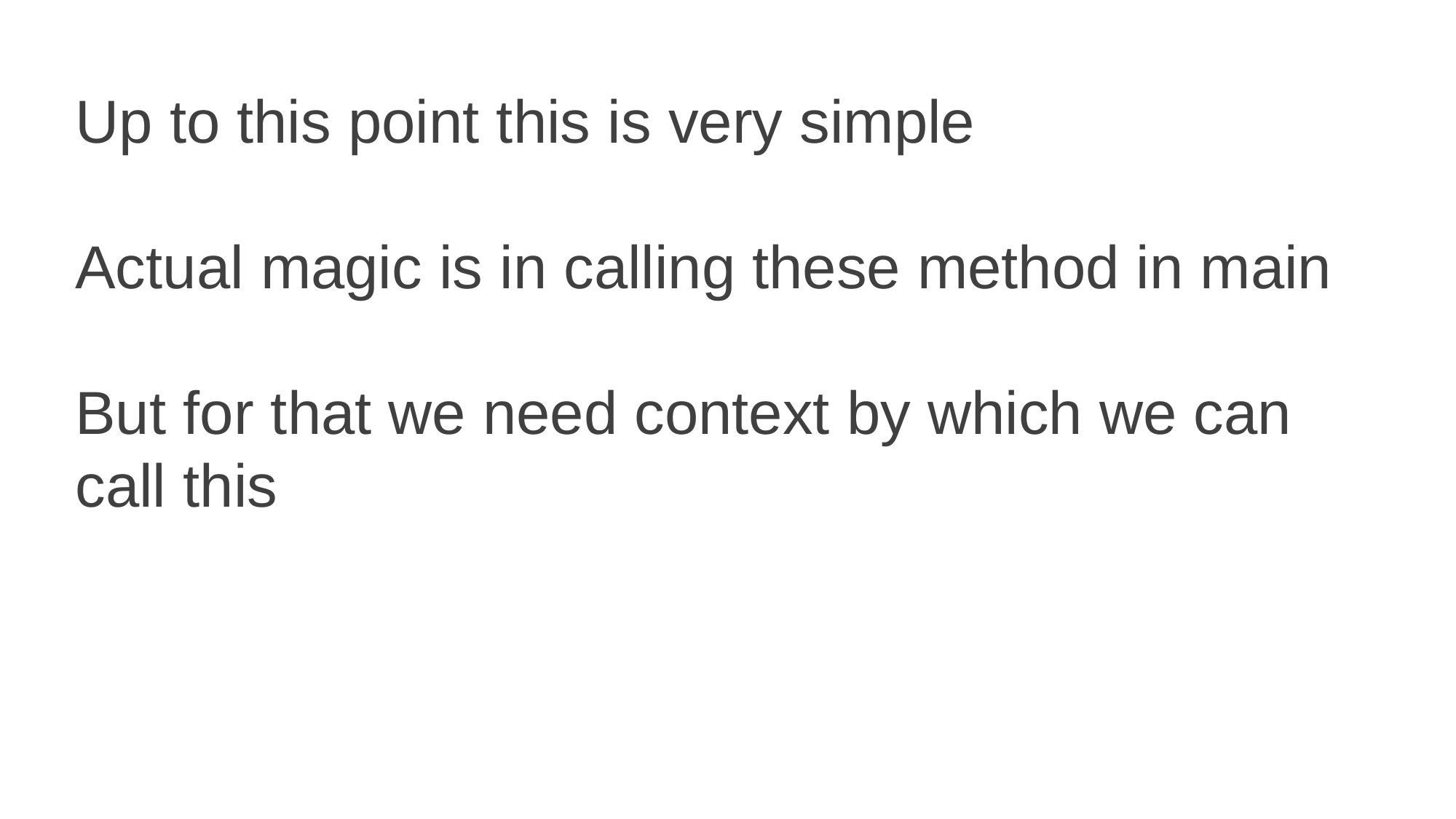

Up to this point this is very simple

Actual magic is in calling these method in main

But for that we need context by which we can
call this